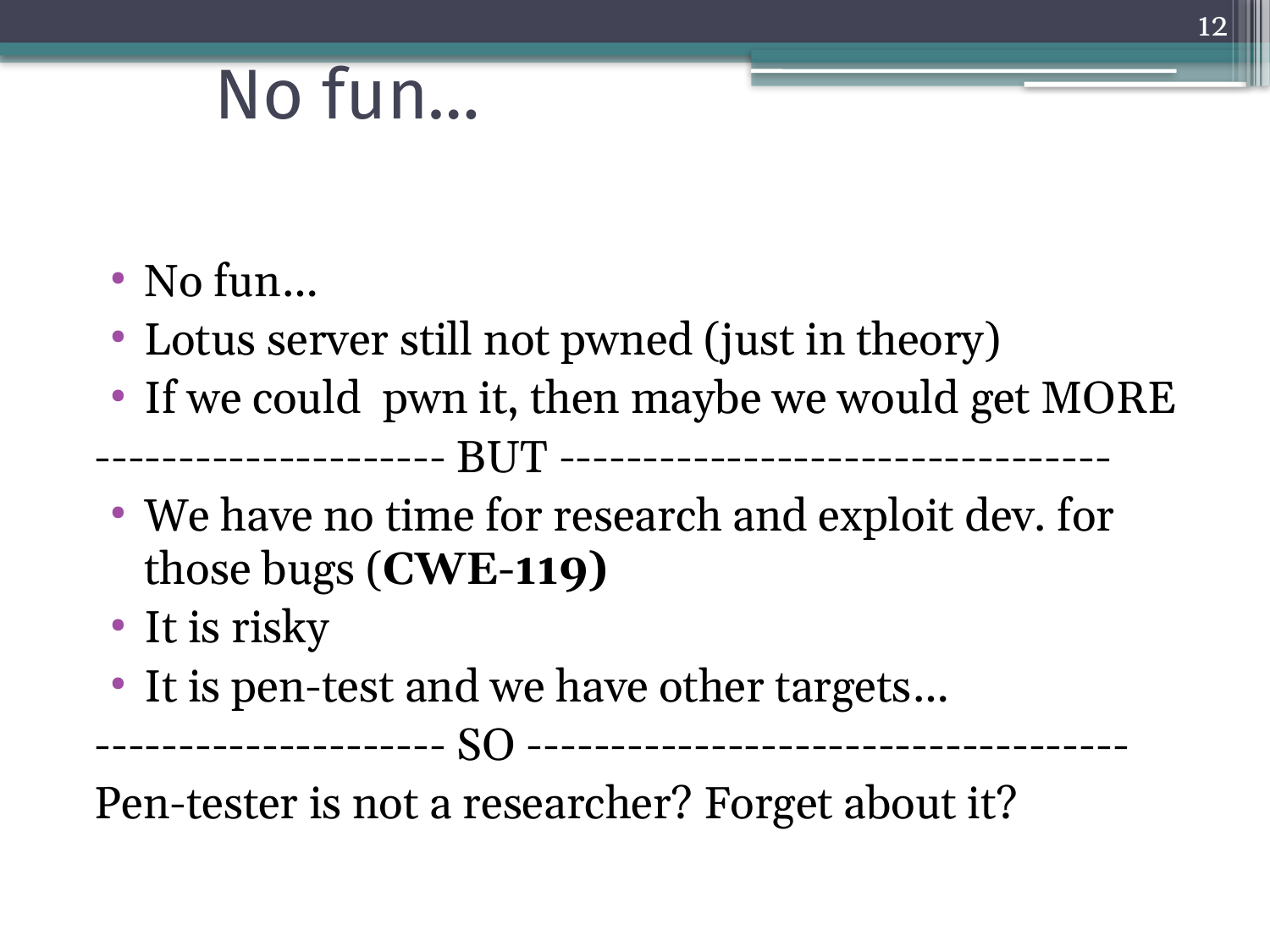

12
# No fun…
No fun…
Lotus server still not pwned (just in theory)
If we could  pwn it, then maybe we would get MORE
--------------------- BUT ---------------------------------
We have no time for research and exploit dev. for those bugs (CWE-119)
It is risky
It is pen-test and we have other targets…
--------------------- SO ------------------------------------
Pen-tester is not a researcher? Forget about it?